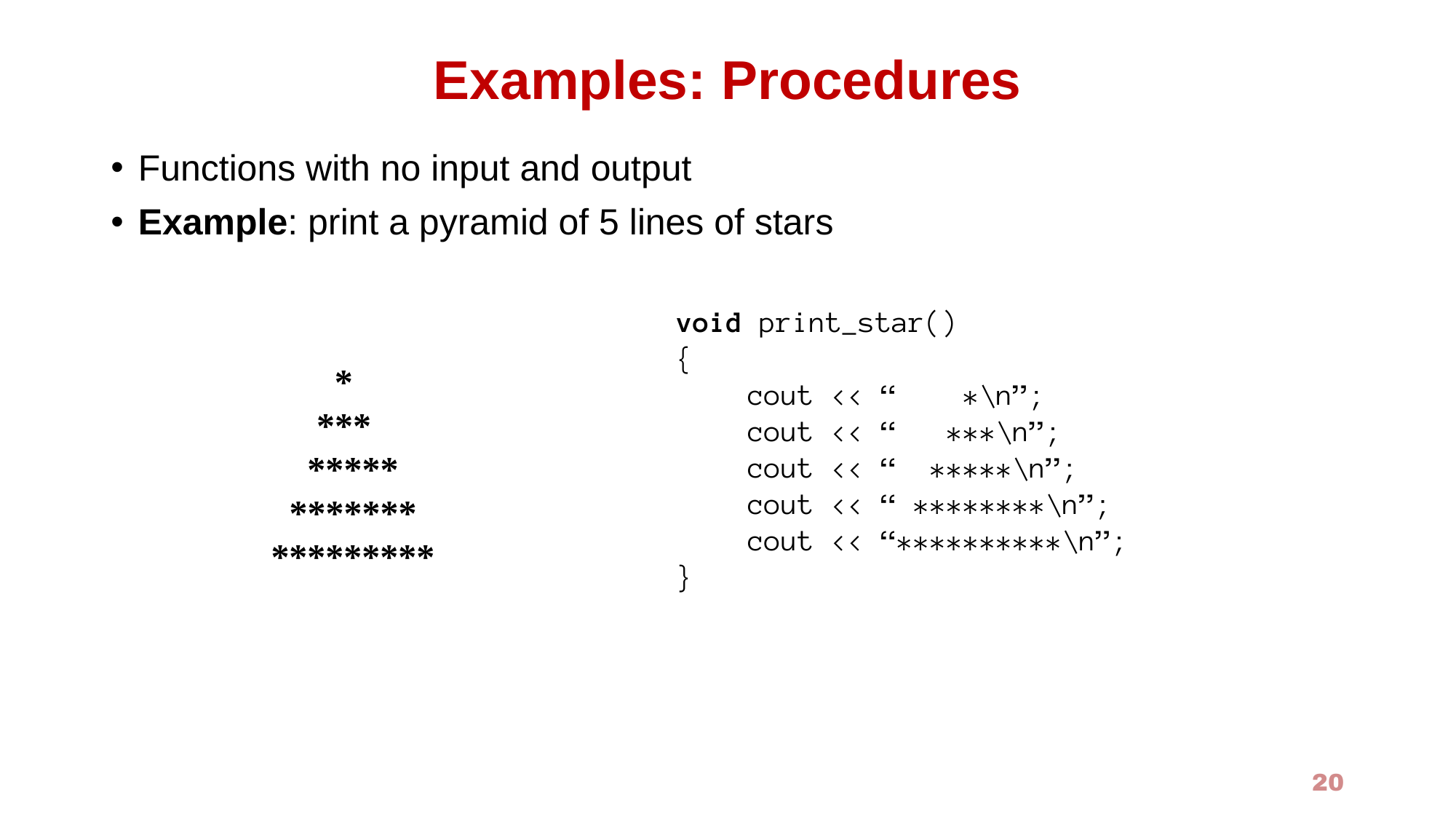

# Examples: Procedures
Functions with no input and output
Example: print a pyramid of 5 lines of stars
void print_star()
{
 cout << “    *\n”;
 cout << “   ***\n”;
 cout << “  *****\n”;
 cout << “ ********\n”;
 cout << “**********\n”;
}
                        *
          ***
         *****
       *******
     *********
20